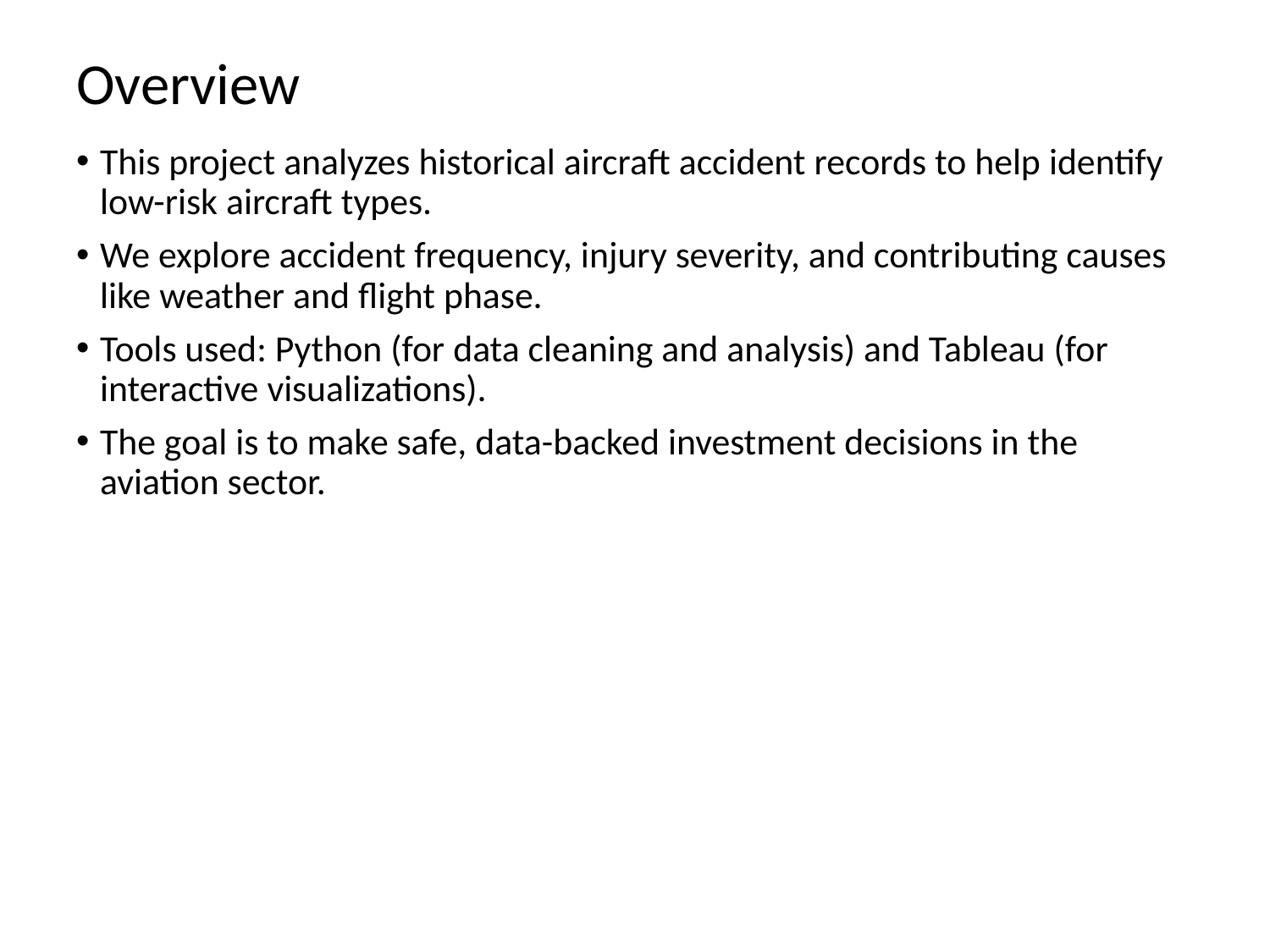

# Overview
This project analyzes historical aircraft accident records to help identify low-risk aircraft types.
We explore accident frequency, injury severity, and contributing causes like weather and flight phase.
Tools used: Python (for data cleaning and analysis) and Tableau (for interactive visualizations).
The goal is to make safe, data-backed investment decisions in the aviation sector.